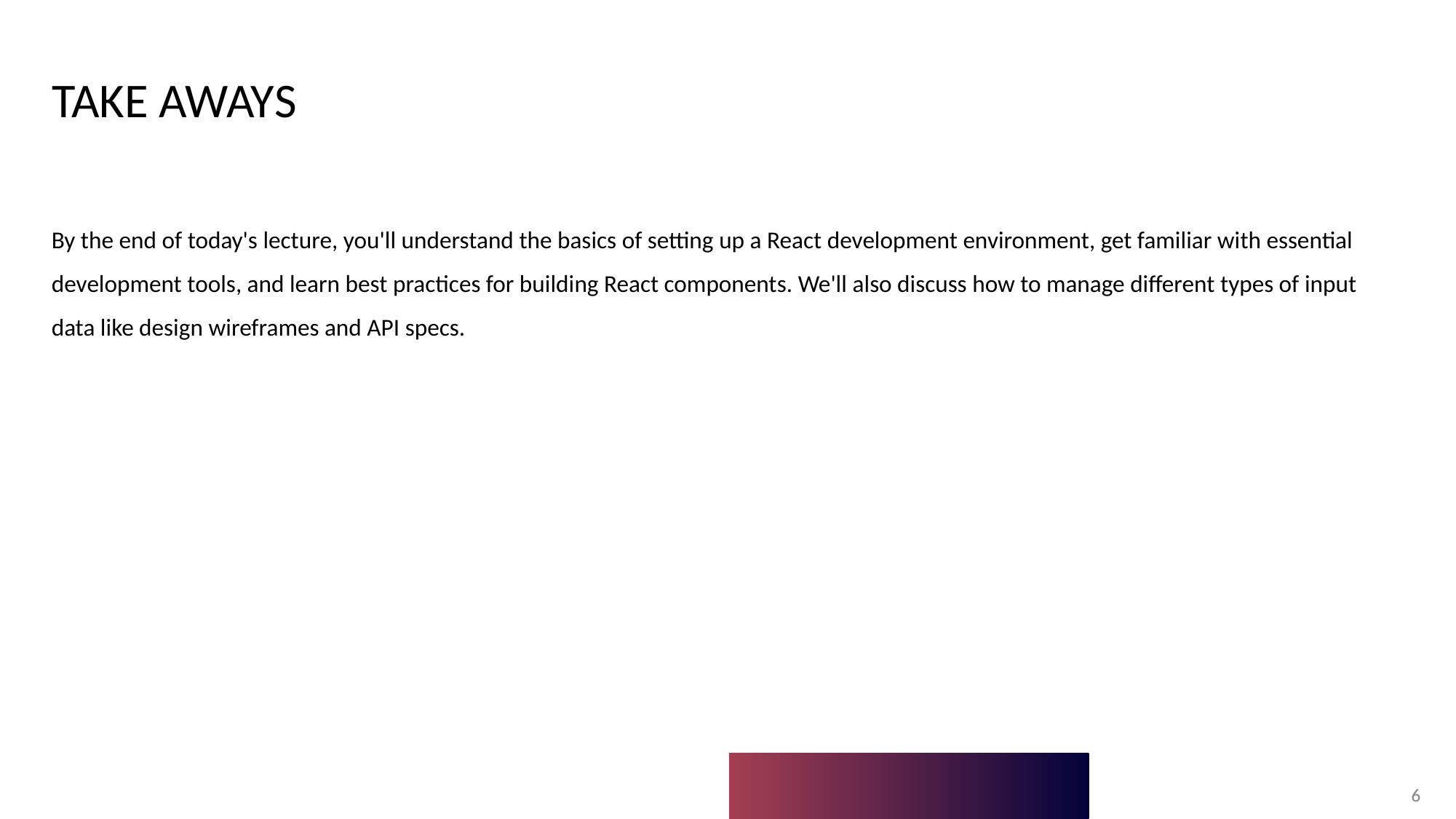

Take aways
By the end of today's lecture, you'll understand the basics of setting up a React development environment, get familiar with essential development tools, and learn best practices for building React components. We'll also discuss how to manage different types of input data like design wireframes and API specs.
6